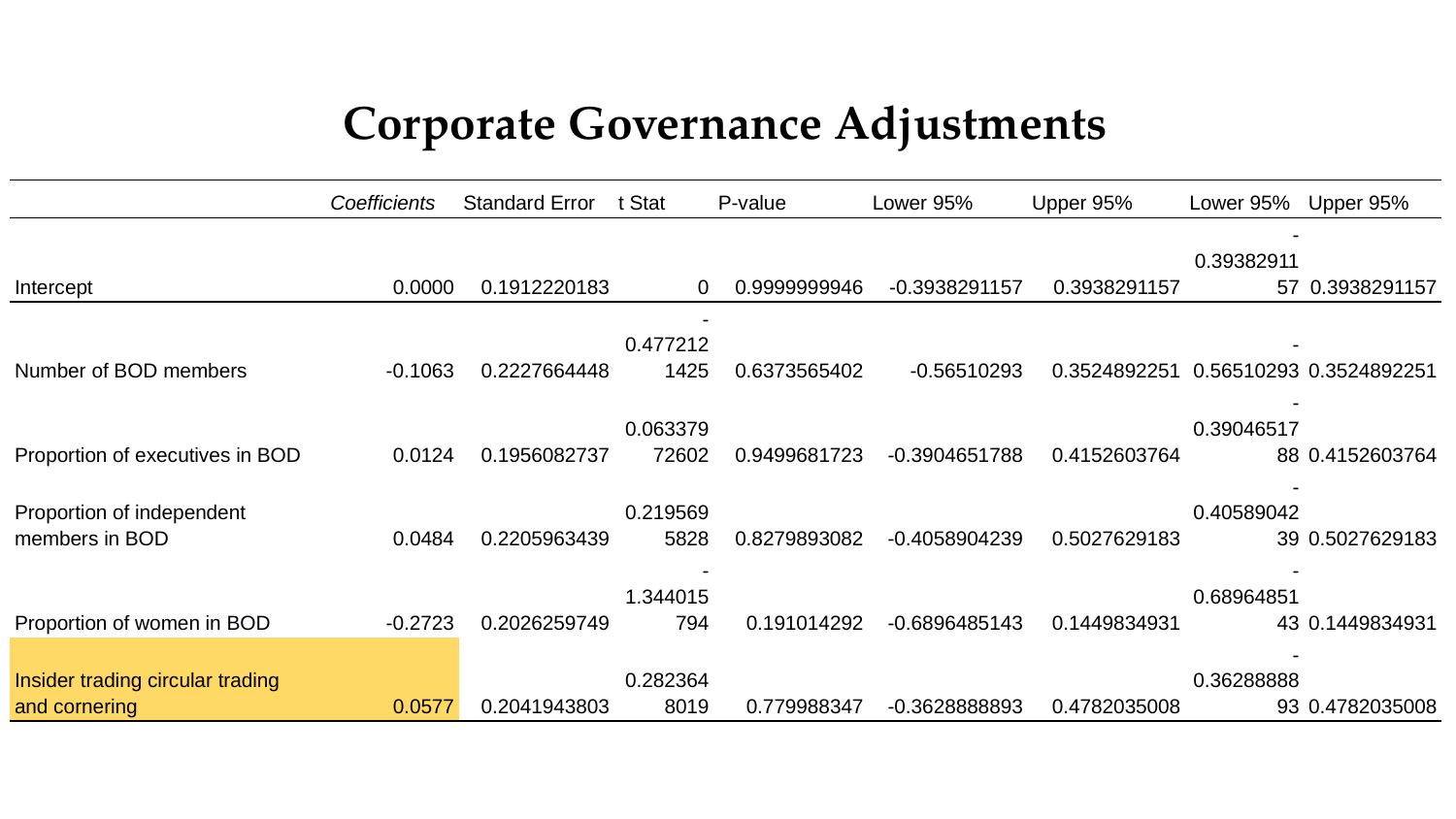

Corporate Governance Adjustments
|  | Coefficients | Standard Error | t Stat | P-value | Lower 95% | Upper 95% | Lower 95% | Upper 95% |
| --- | --- | --- | --- | --- | --- | --- | --- | --- |
| Intercept | 0.0000 | 0.1912220183 | 0 | 0.9999999946 | -0.3938291157 | 0.3938291157 | -0.3938291157 | 0.3938291157 |
| Number of BOD members | -0.1063 | 0.2227664448 | -0.4772121425 | 0.6373565402 | -0.56510293 | 0.3524892251 | -0.56510293 | 0.3524892251 |
| Proportion of executives in BOD | 0.0124 | 0.1956082737 | 0.06337972602 | 0.9499681723 | -0.3904651788 | 0.4152603764 | -0.3904651788 | 0.4152603764 |
| Proportion of independent members in BOD | 0.0484 | 0.2205963439 | 0.2195695828 | 0.8279893082 | -0.4058904239 | 0.5027629183 | -0.4058904239 | 0.5027629183 |
| Proportion of women in BOD | -0.2723 | 0.2026259749 | -1.344015794 | 0.191014292 | -0.6896485143 | 0.1449834931 | -0.6896485143 | 0.1449834931 |
| Insider trading circular trading and cornering | 0.0577 | 0.2041943803 | 0.2823648019 | 0.779988347 | -0.3628888893 | 0.4782035008 | -0.3628888893 | 0.4782035008 |